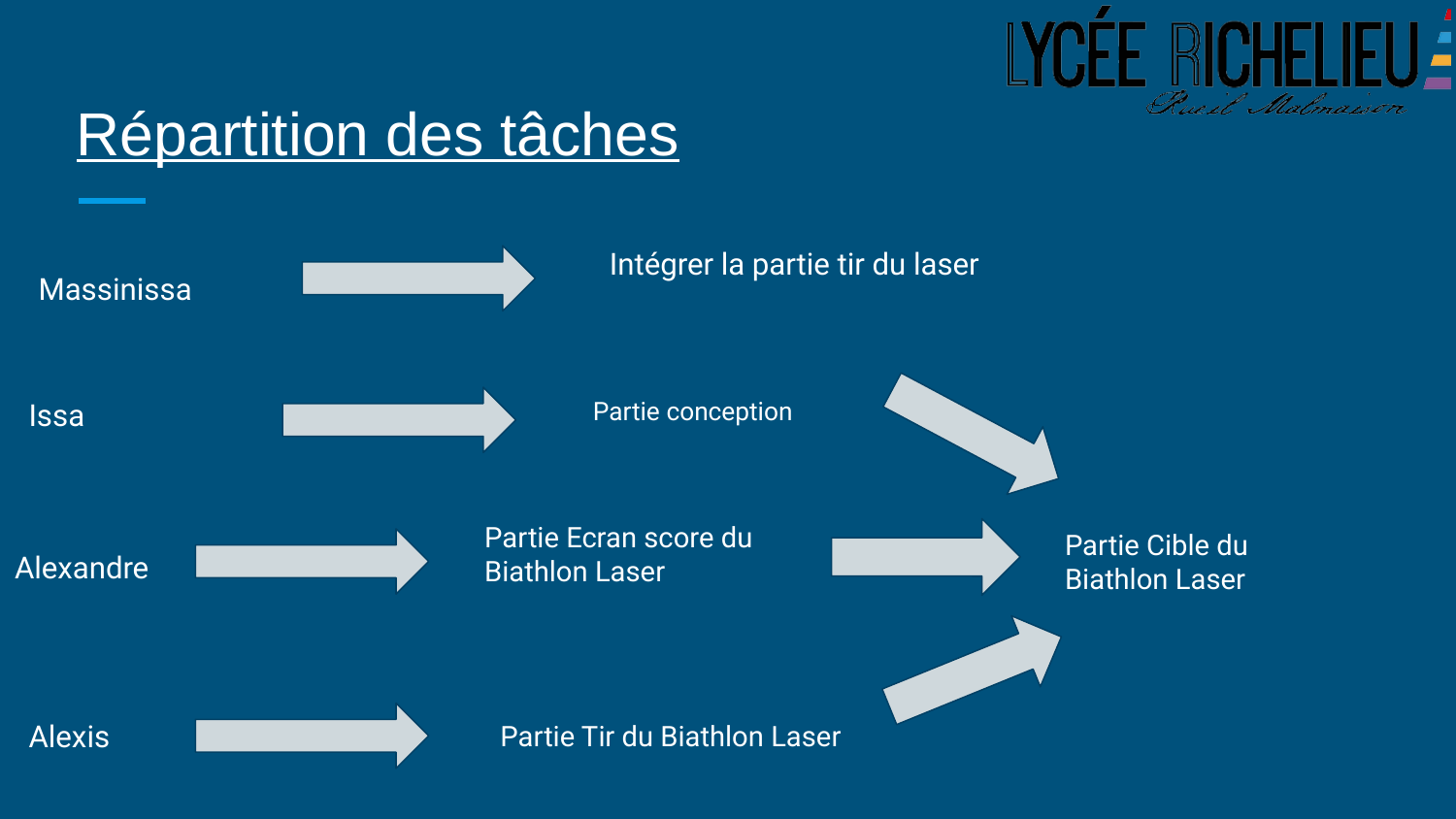

# Répartition des tâches
Intégrer la partie tir du laser

Massinissa
Issa
Partie conception

Partie Ecran score du Biathlon Laser
Partie Cible du Biathlon Laser

Alexandre

Alexis

Partie Tir du Biathlon Laser